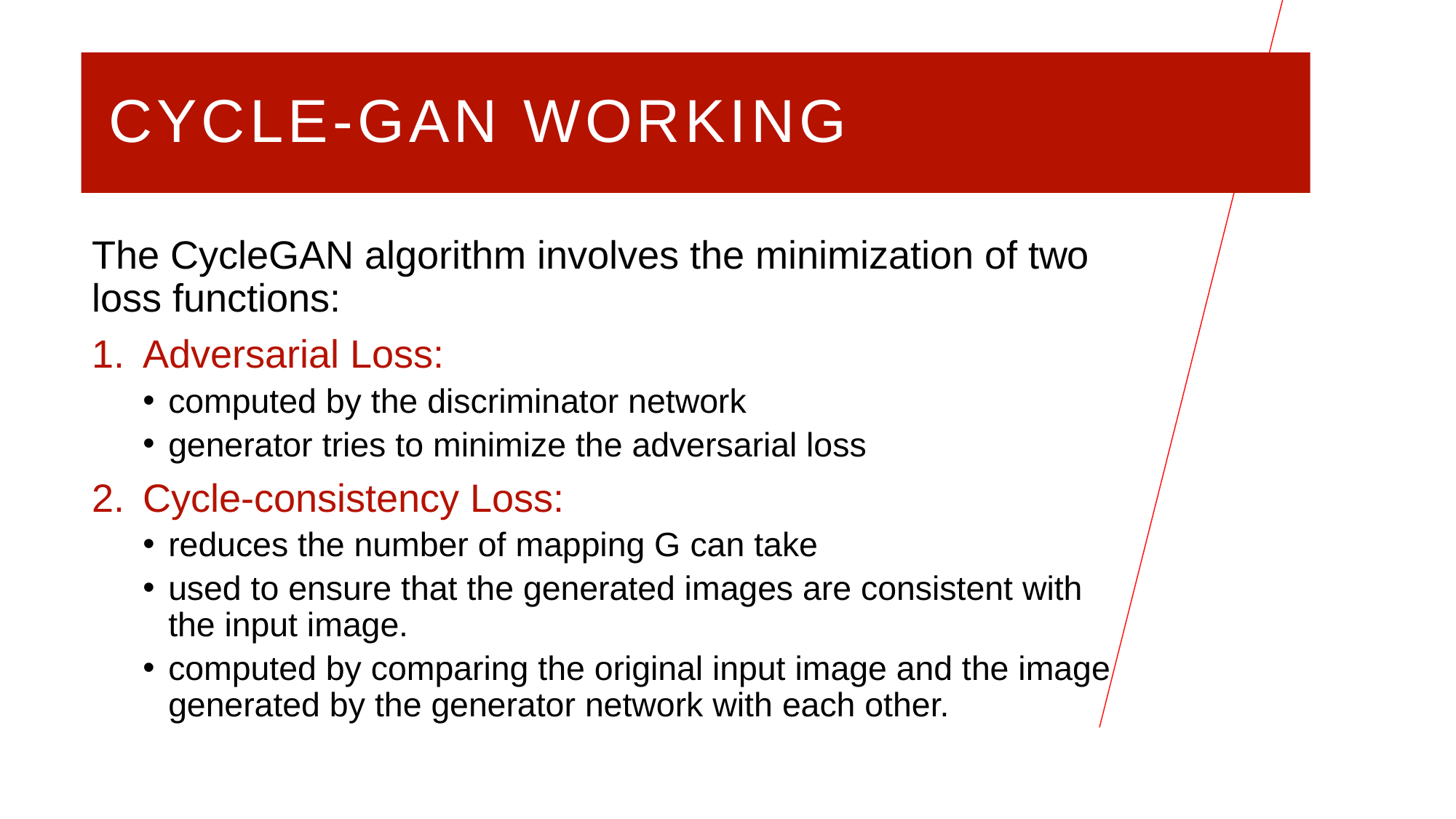

# Cycle-Gan working
The CycleGAN algorithm involves the minimization of two loss functions:
Adversarial Loss:
computed by the discriminator network
generator tries to minimize the adversarial loss
Cycle-consistency Loss:
reduces the number of mapping G can take
used to ensure that the generated images are consistent with the input image.
computed by comparing the original input image and the image generated by the generator network with each other.